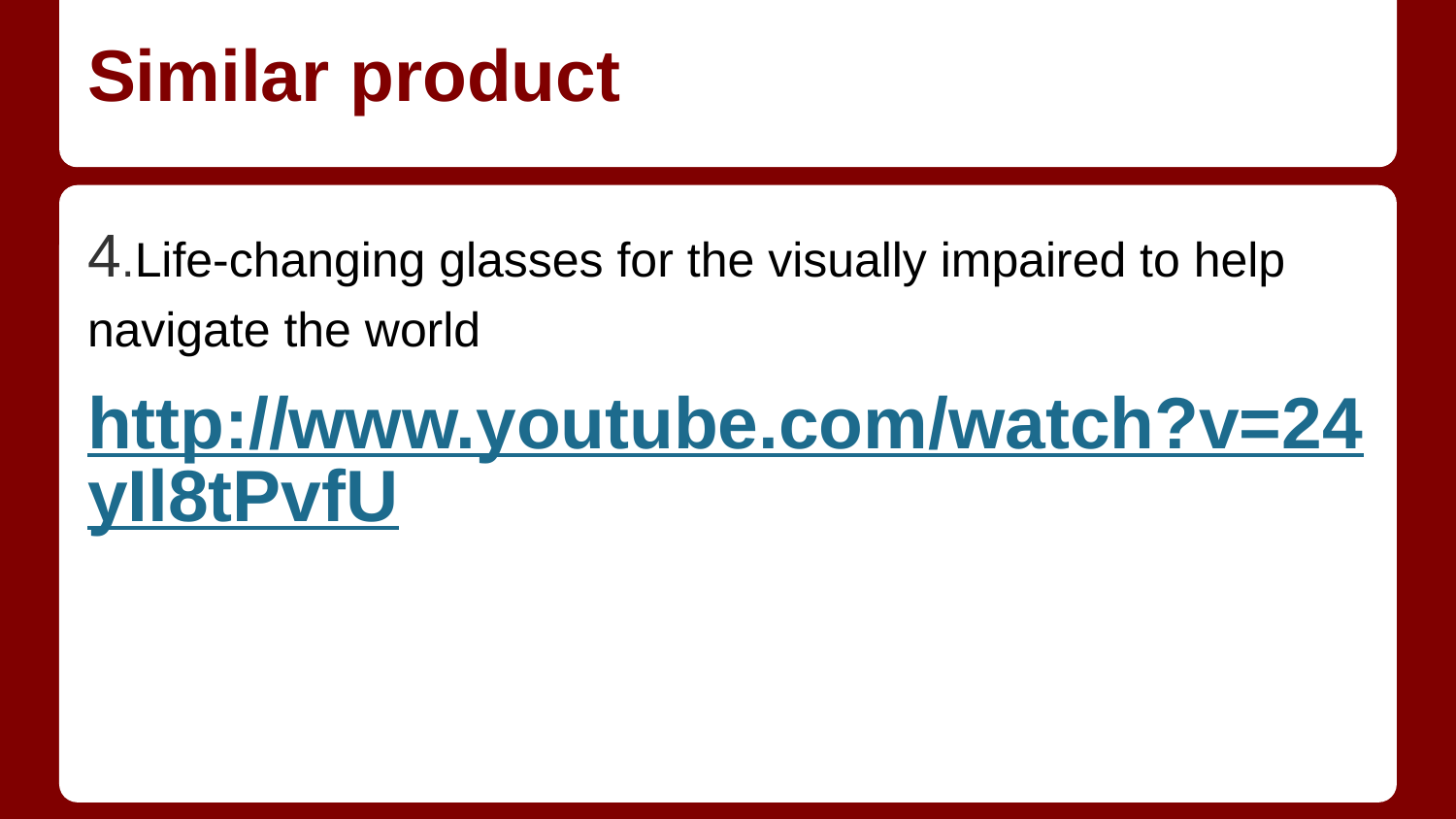

# Similar product

4.Life-changing glasses for the visually impaired to help navigate the world
http://www.youtube.com/watch?v=24yIl8tPvfU